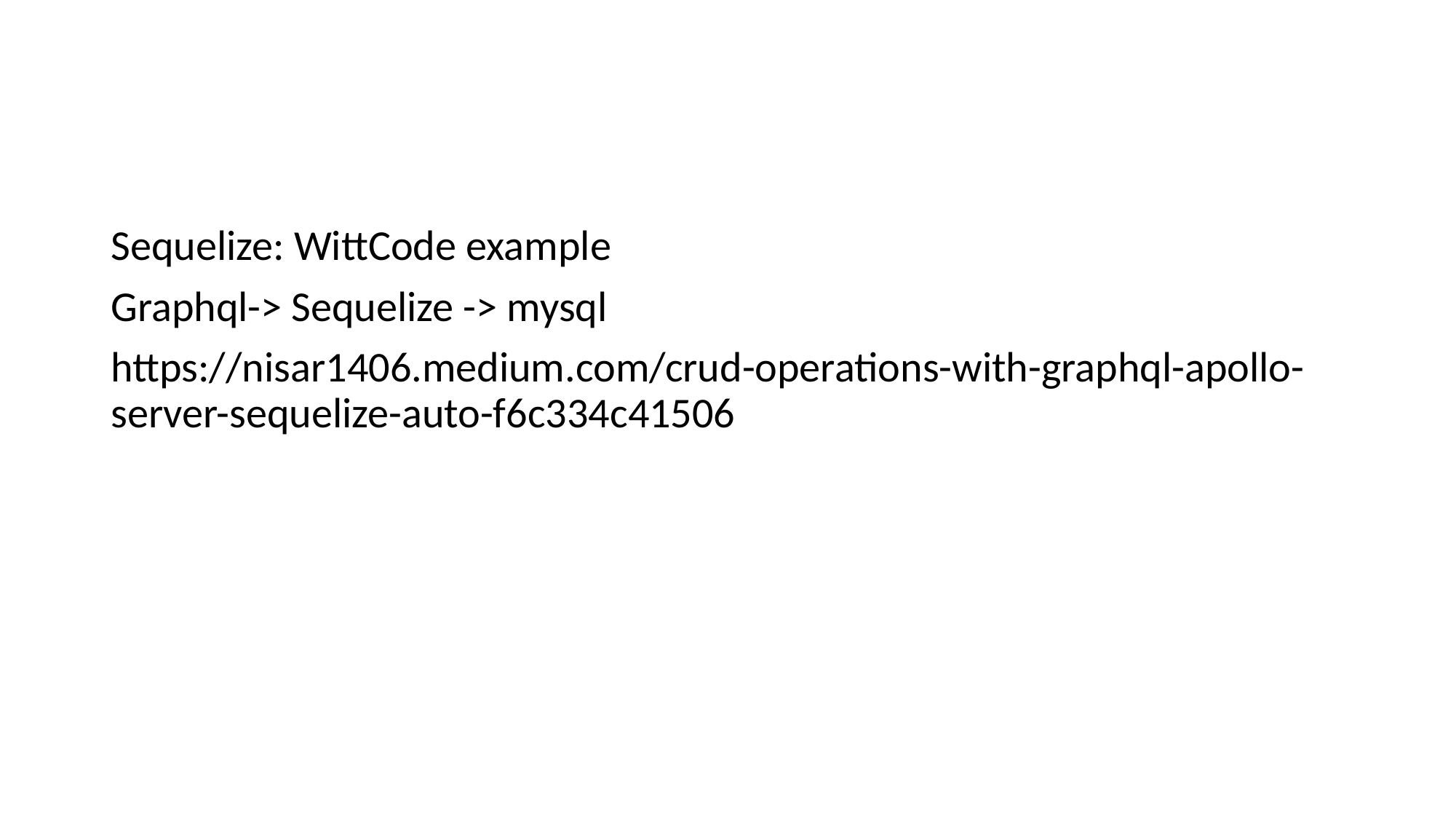

#
Sequelize: WittCode example
Graphql-> Sequelize -> mysql
https://nisar1406.medium.com/crud-operations-with-graphql-apollo-server-sequelize-auto-f6c334c41506